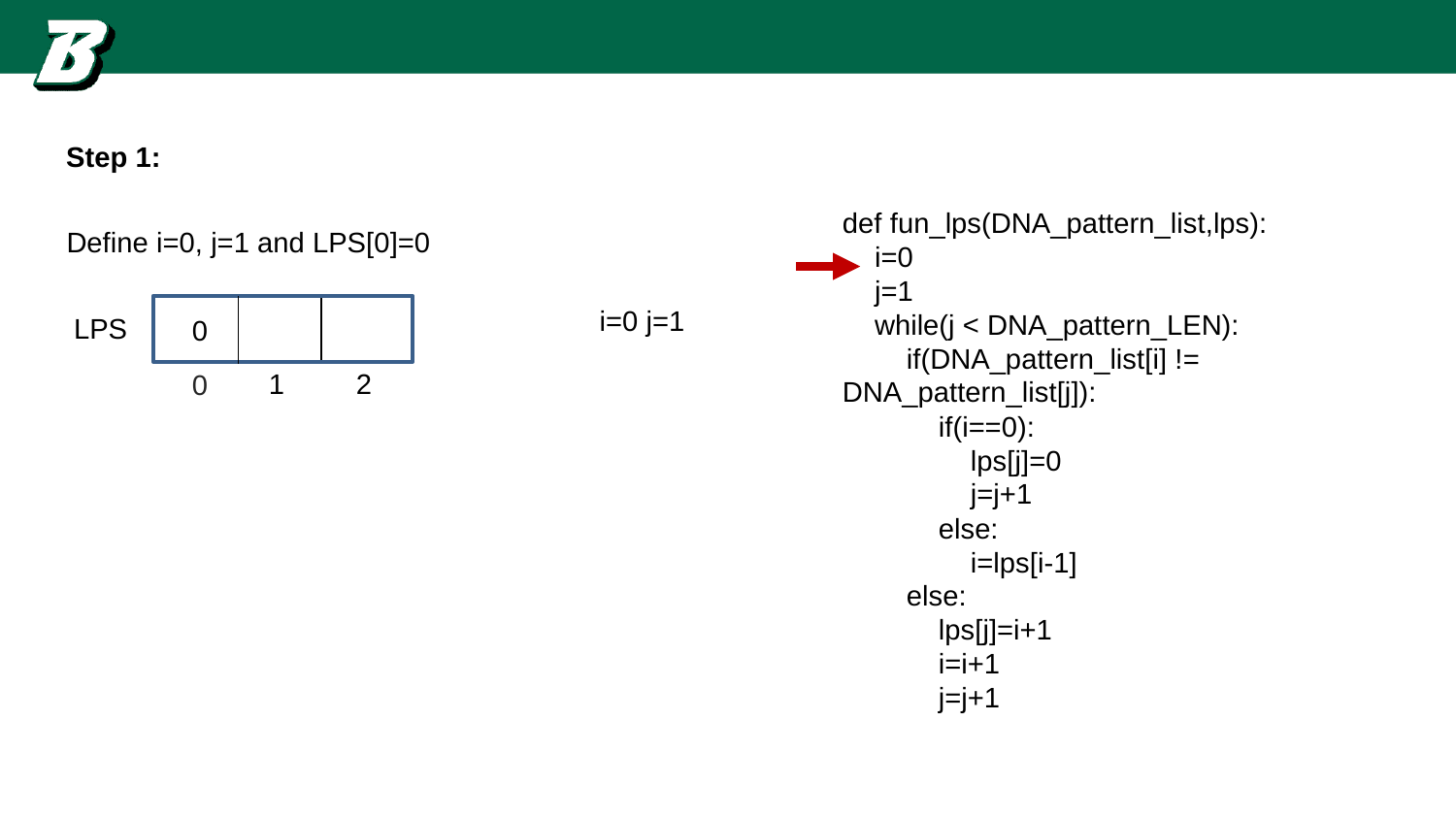

Step 1:
﻿def fun_lps(DNA_pattern_list,lps):
    i=0
    j=1
    while(j < DNA_pattern_LEN):
        if(DNA_pattern_list[i] != DNA_pattern_list[j]):
            if(i==0):
                lps[j]=0
                j=j+1
            else:
                i=lps[i-1]
        else:
            lps[j]=i+1
            i=i+1
            j=j+1
Define i=0, j=1 and LPS[0]=0

0
LPS
2
1
0
i=0 j=1